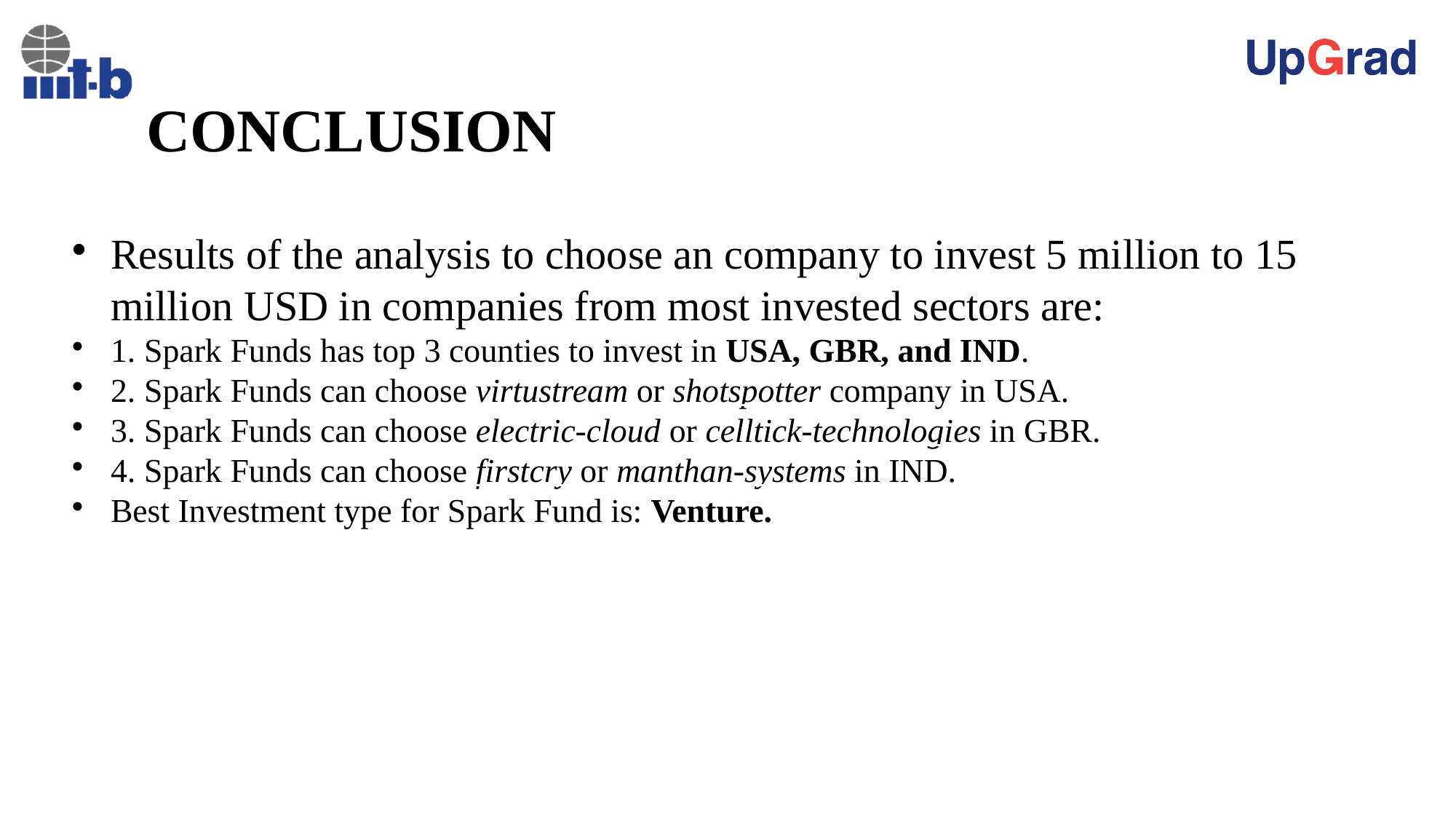

CONCLUSION
Results of the analysis to choose an company to invest 5 million to 15 million USD in companies from most invested sectors are:
1. Spark Funds has top 3 counties to invest in USA, GBR, and IND.
2. Spark Funds can choose virtustream or shotspotter company in USA.
3. Spark Funds can choose electric-cloud or celltick-technologies in GBR.
4. Spark Funds can choose firstcry or manthan-systems in IND.
Best Investment type for Spark Fund is: Venture.